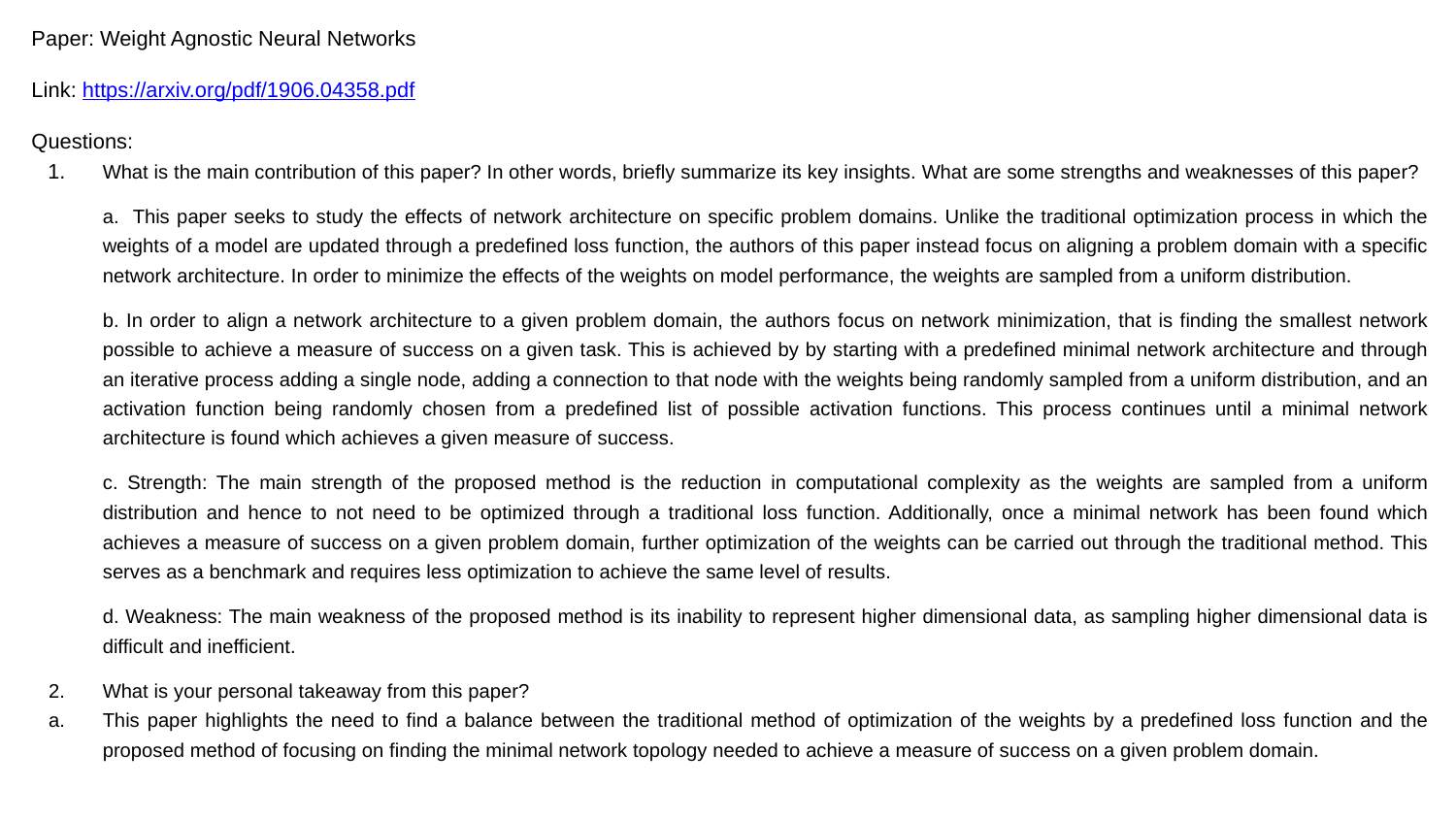

# Paper: Weight Agnostic Neural Networks

Link: https://arxiv.org/pdf/1906.04358.pdf

Questions:
What is the main contribution of this paper? In other words, briefly summarize its key insights. What are some strengths and weaknesses of this paper?
a.  This paper seeks to study the effects of network architecture on specific problem domains. Unlike the traditional optimization process in which the weights of a model are updated through a predefined loss function, the authors of this paper instead focus on aligning a problem domain with a specific network architecture. In order to minimize the effects of the weights on model performance, the weights are sampled from a uniform distribution.
b. In order to align a network architecture to a given problem domain, the authors focus on network minimization, that is finding the smallest network possible to achieve a measure of success on a given task. This is achieved by by starting with a predefined minimal network architecture and through an iterative process adding a single node, adding a connection to that node with the weights being randomly sampled from a uniform distribution, and an activation function being randomly chosen from a predefined list of possible activation functions. This process continues until a minimal network architecture is found which achieves a given measure of success.
c. Strength: The main strength of the proposed method is the reduction in computational complexity as the weights are sampled from a uniform distribution and hence to not need to be optimized through a traditional loss function. Additionally, once a minimal network has been found which achieves a measure of success on a given problem domain, further optimization of the weights can be carried out through the traditional method. This serves as a benchmark and requires less optimization to achieve the same level of results.
d. Weakness: The main weakness of the proposed method is its inability to represent higher dimensional data, as sampling higher dimensional data is difficult and inefficient.
What is your personal takeaway from this paper?
This paper highlights the need to find a balance between the traditional method of optimization of the weights by a predefined loss function and the proposed method of focusing on finding the minimal network topology needed to achieve a measure of success on a given problem domain.